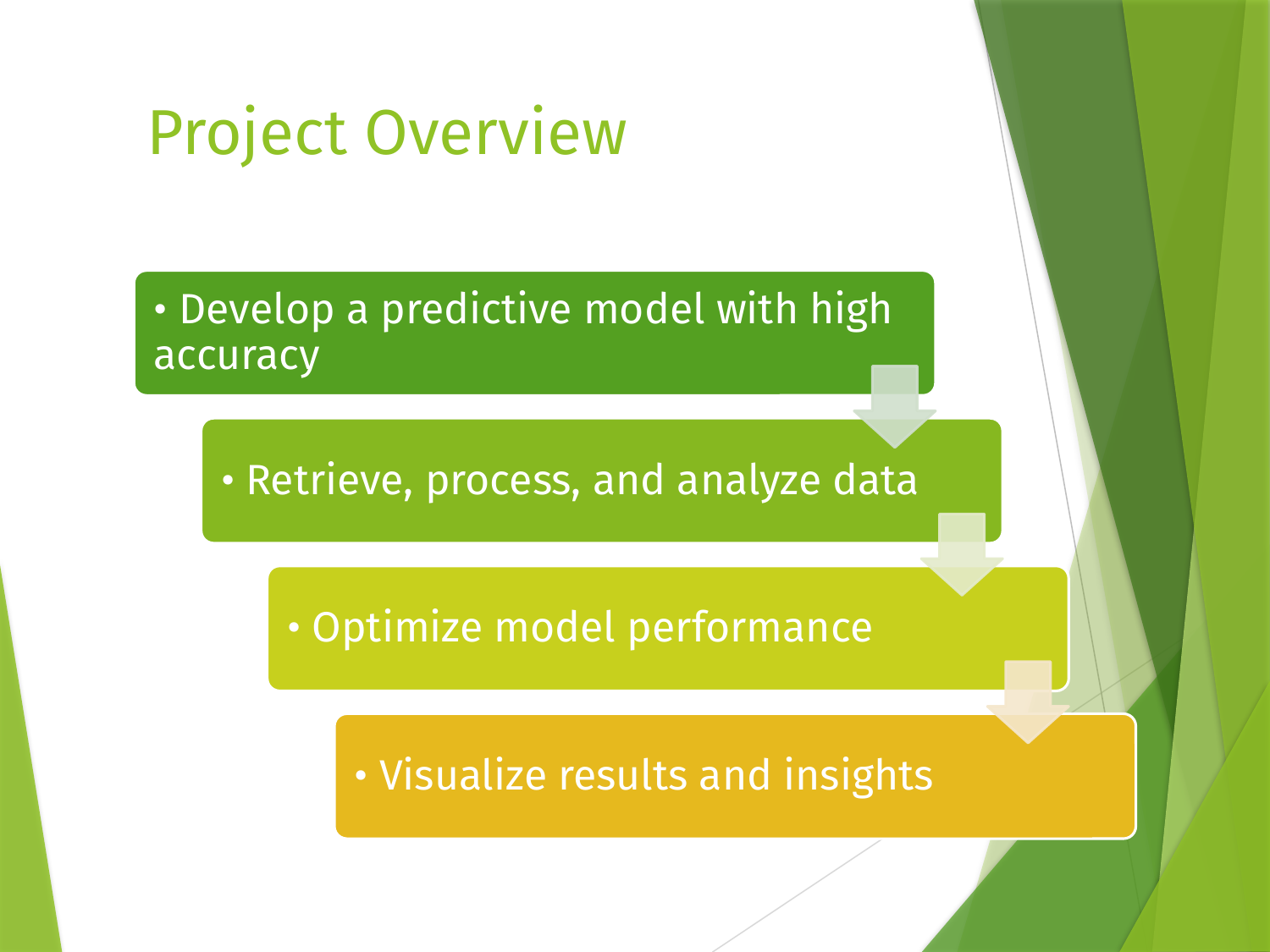

# Project Overview
• Develop a predictive model with high accuracy
• Retrieve, process, and analyze data
• Optimize model performance
• Visualize results and insights